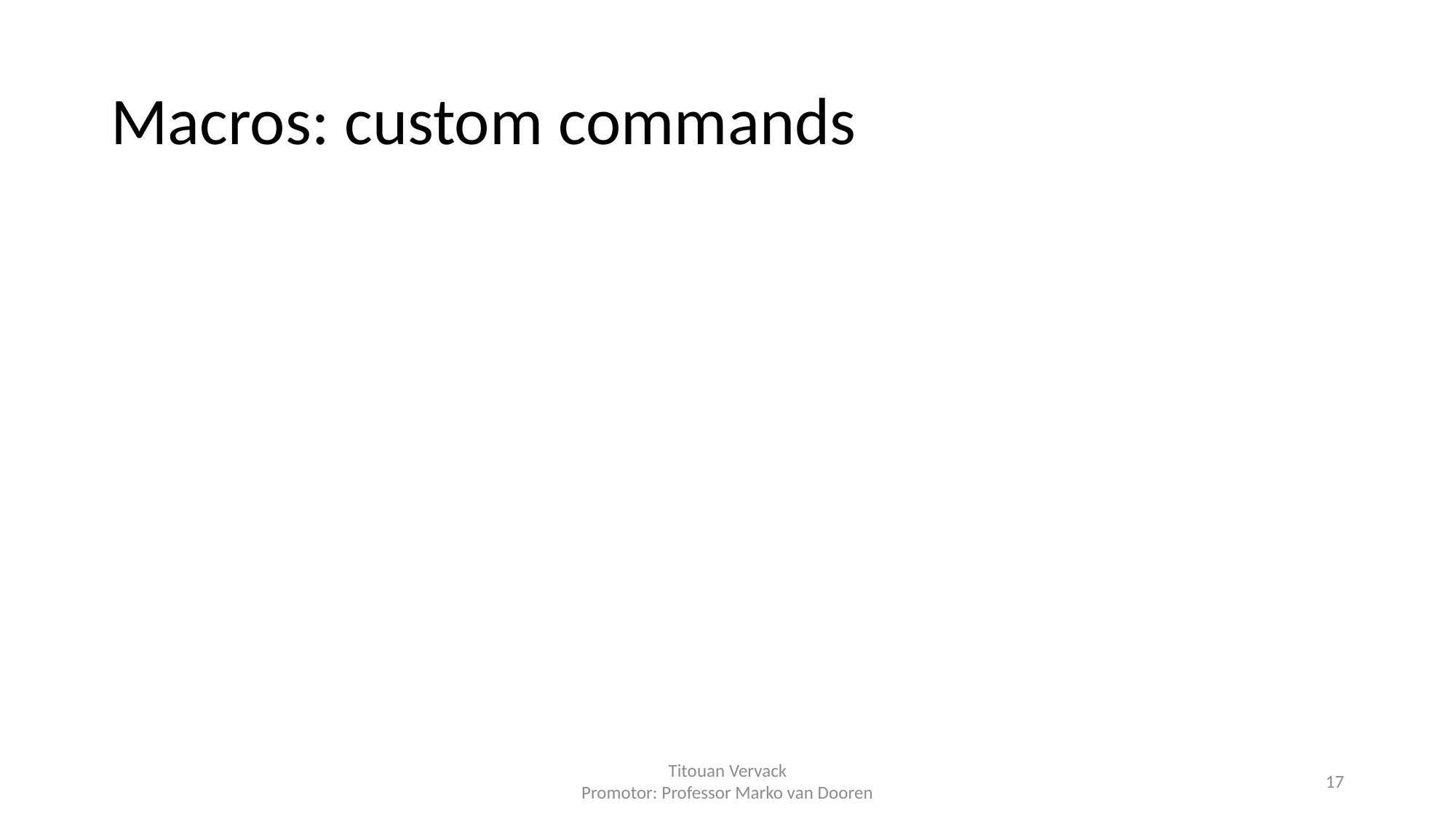

# Macros: custom commands

Titouan Vervack
Promotor: Professor Marko van Dooren
17